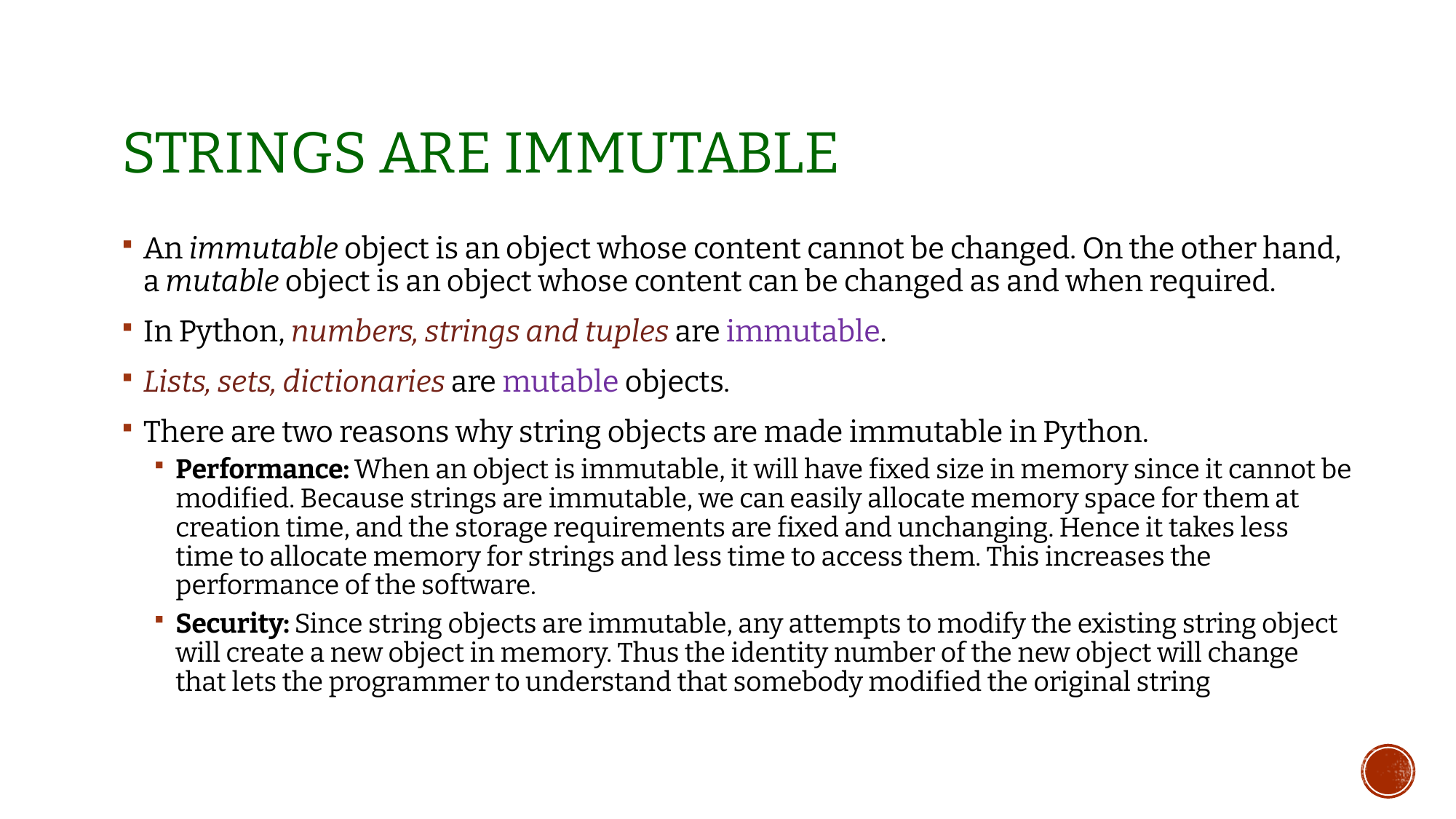

# Strings are immutable
An immutable object is an object whose content cannot be changed. On the other hand, a mutable object is an object whose content can be changed as and when required.
In Python, numbers, strings and tuples are immutable.
Lists, sets, dictionaries are mutable objects.
There are two reasons why string objects are made immutable in Python.
Performance: When an object is immutable, it will have fixed size in memory since it cannot be modified. Because strings are immutable, we can easily allocate memory space for them at creation time, and the storage requirements are fixed and unchanging. Hence it takes less time to allocate memory for strings and less time to access them. This increases the performance of the software.
Security: Since string objects are immutable, any attempts to modify the existing string object will create a new object in memory. Thus the identity number of the new object will change that lets the programmer to understand that somebody modified the original string